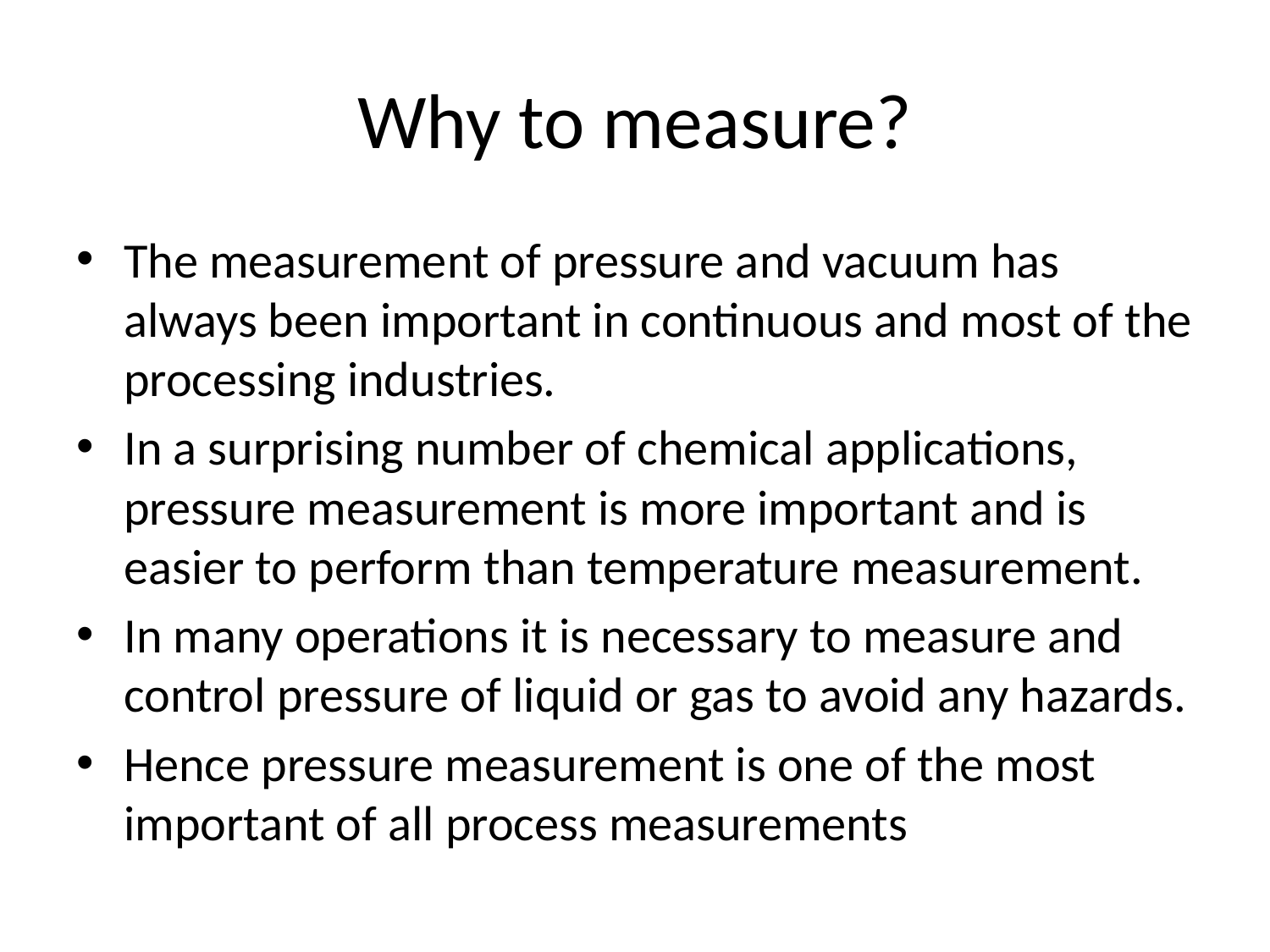

# Why to measure?
The measurement of pressure and vacuum has always been important in continuous and most of the processing industries.
In a surprising number of chemical applications, pressure measurement is more important and is easier to perform than temperature measurement.
In many operations it is necessary to measure and control pressure of liquid or gas to avoid any hazards.
Hence pressure measurement is one of the most important of all process measurements